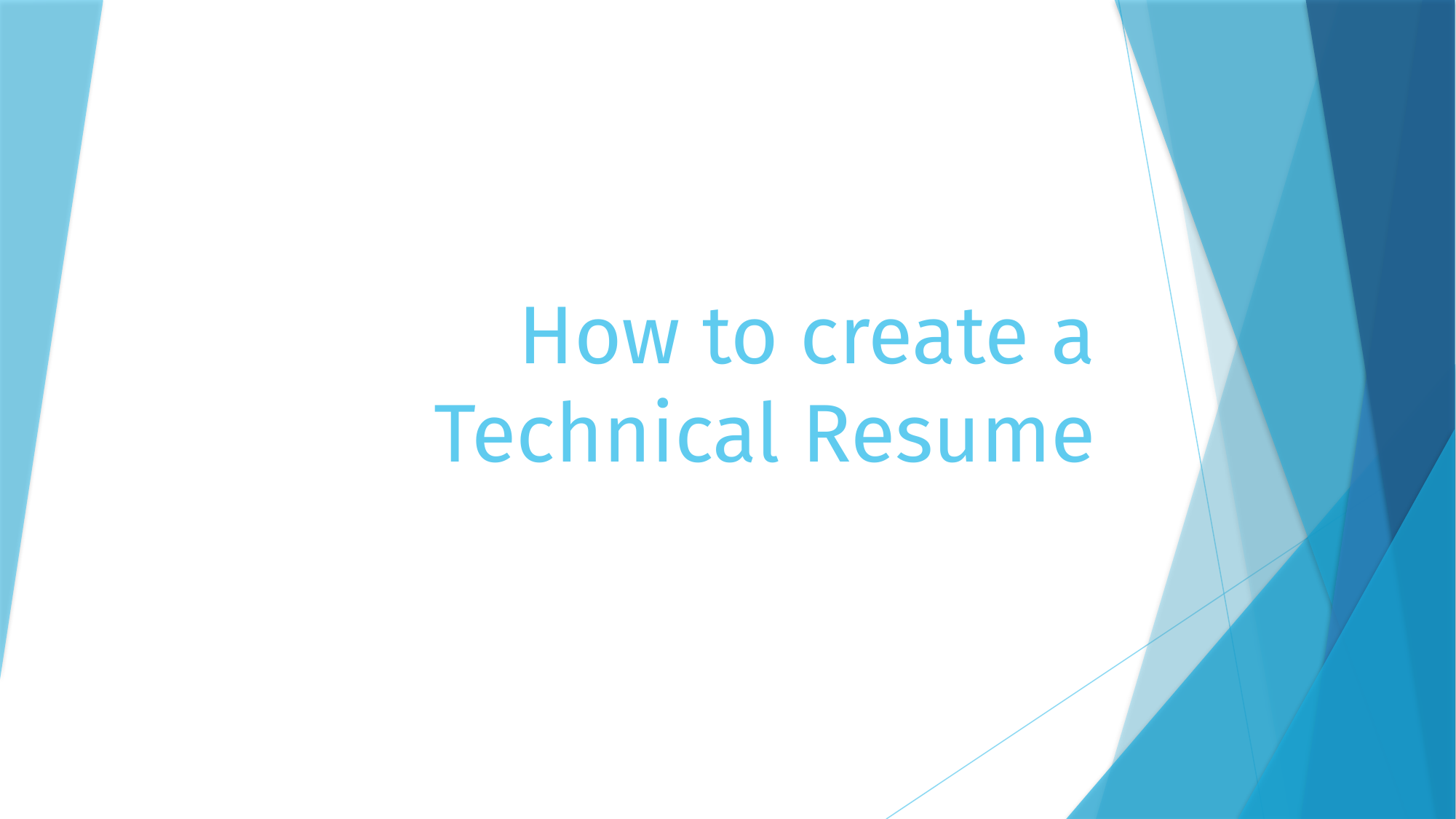

# How to create a Technical Resume